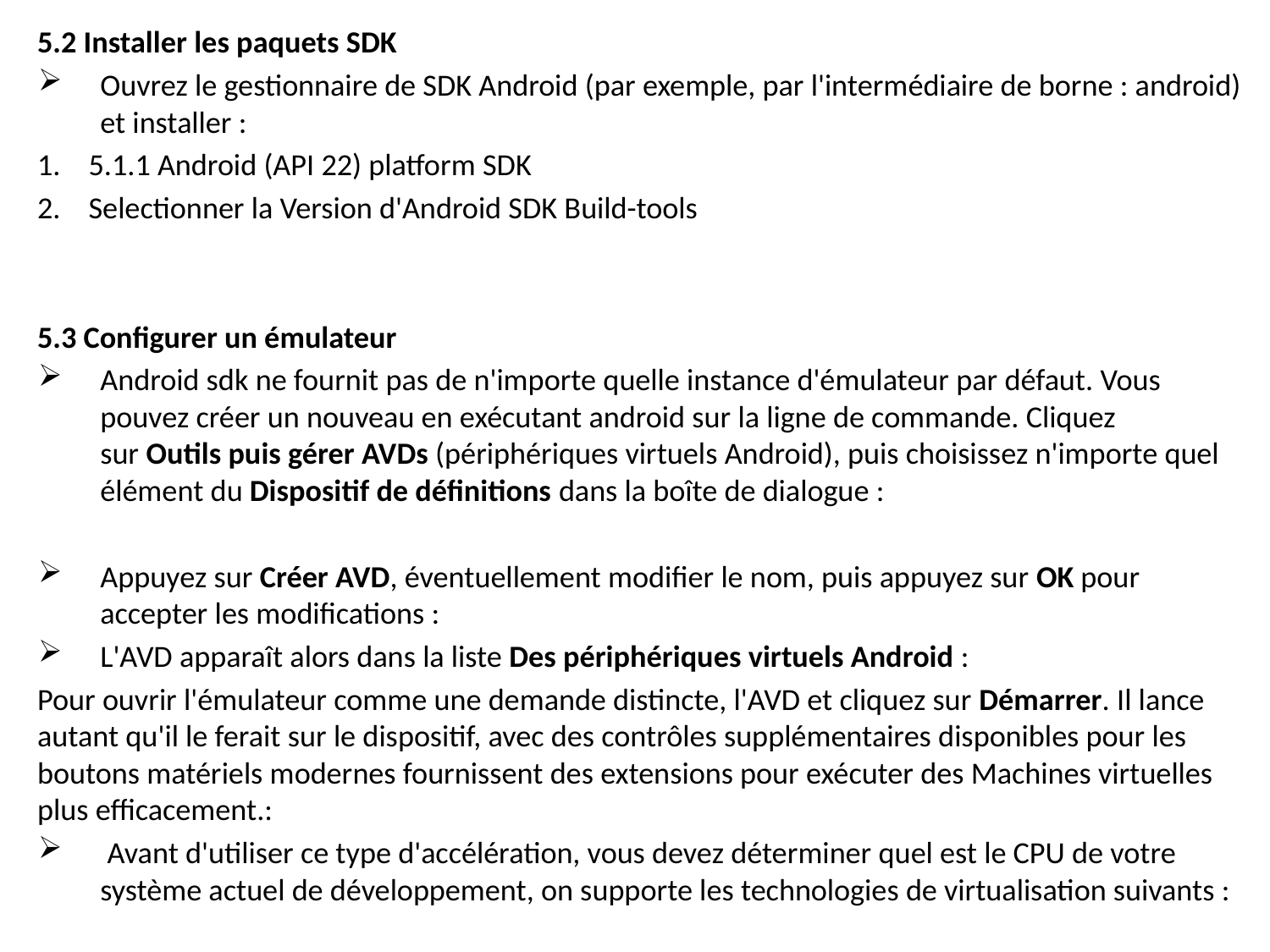

5.2 Installer les paquets SDK
Ouvrez le gestionnaire de SDK Android (par exemple, par l'intermédiaire de borne : android) et installer :
1.    5.1.1 Android (API 22) platform SDK
2.    Selectionner la Version d'Android SDK Build-tools

5.3 Configurer un émulateur
Android sdk ne fournit pas de n'importe quelle instance d'émulateur par défaut. Vous pouvez créer un nouveau en exécutant android sur la ligne de commande. Cliquez sur Outils puis gérer AVDs (périphériques virtuels Android), puis choisissez n'importe quel élément du Dispositif de définitions dans la boîte de dialogue :

Appuyez sur Créer AVD, éventuellement modifier le nom, puis appuyez sur OK pour accepter les modifications :
L'AVD apparaît alors dans la liste Des périphériques virtuels Android :
Pour ouvrir l'émulateur comme une demande distincte, l'AVD et cliquez sur Démarrer. Il lance autant qu'il le ferait sur le dispositif, avec des contrôles supplémentaires disponibles pour les boutons matériels modernes fournissent des extensions pour exécuter des Machines virtuelles plus efficacement.:
 Avant d'utiliser ce type d'accélération, vous devez déterminer quel est le CPU de votre système actuel de développement, on supporte les technologies de virtualisation suivants :